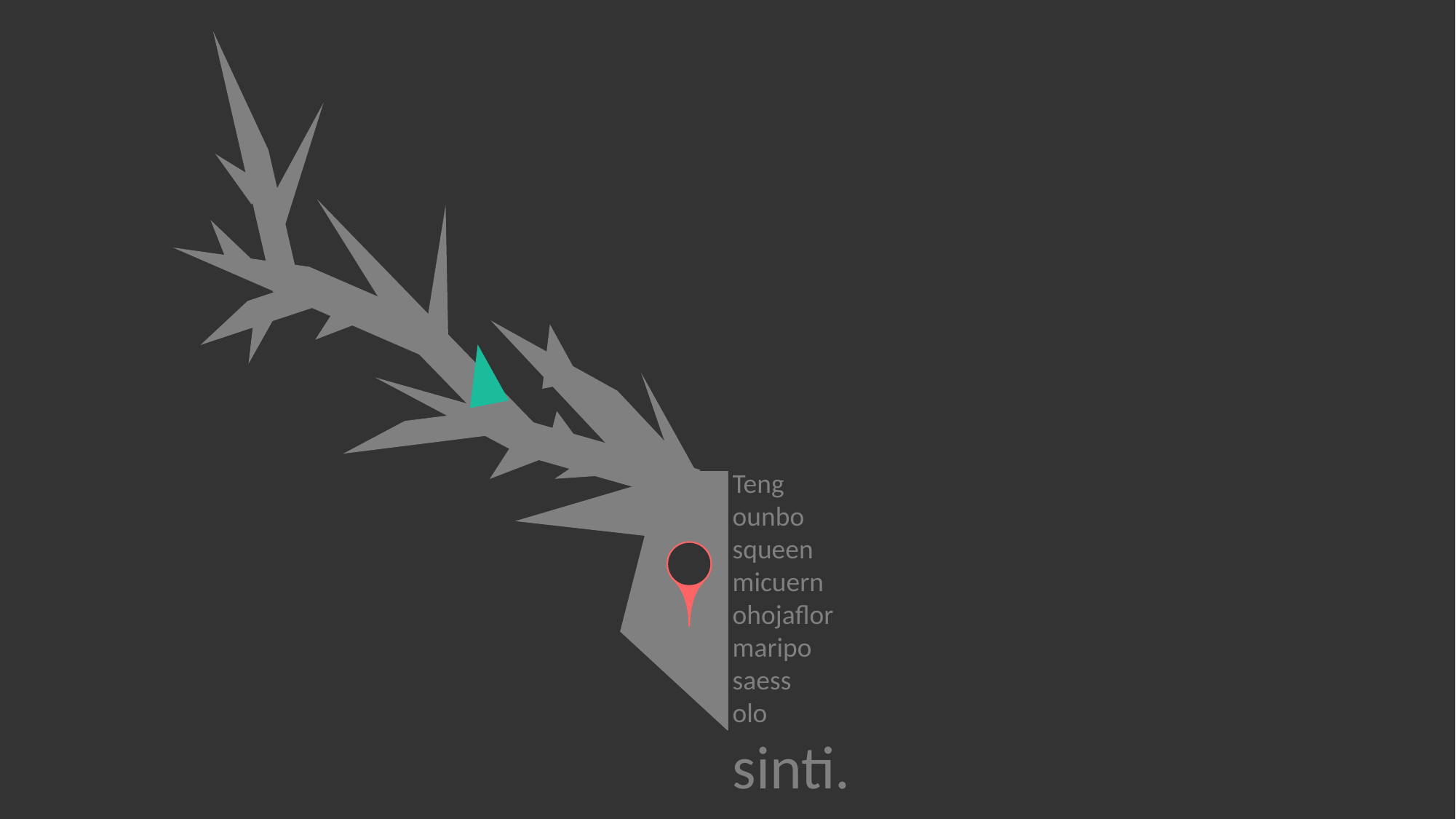

Teng
ounbo
squeen
micuern
ohojaflor
maripo
saess
olo
sinti.